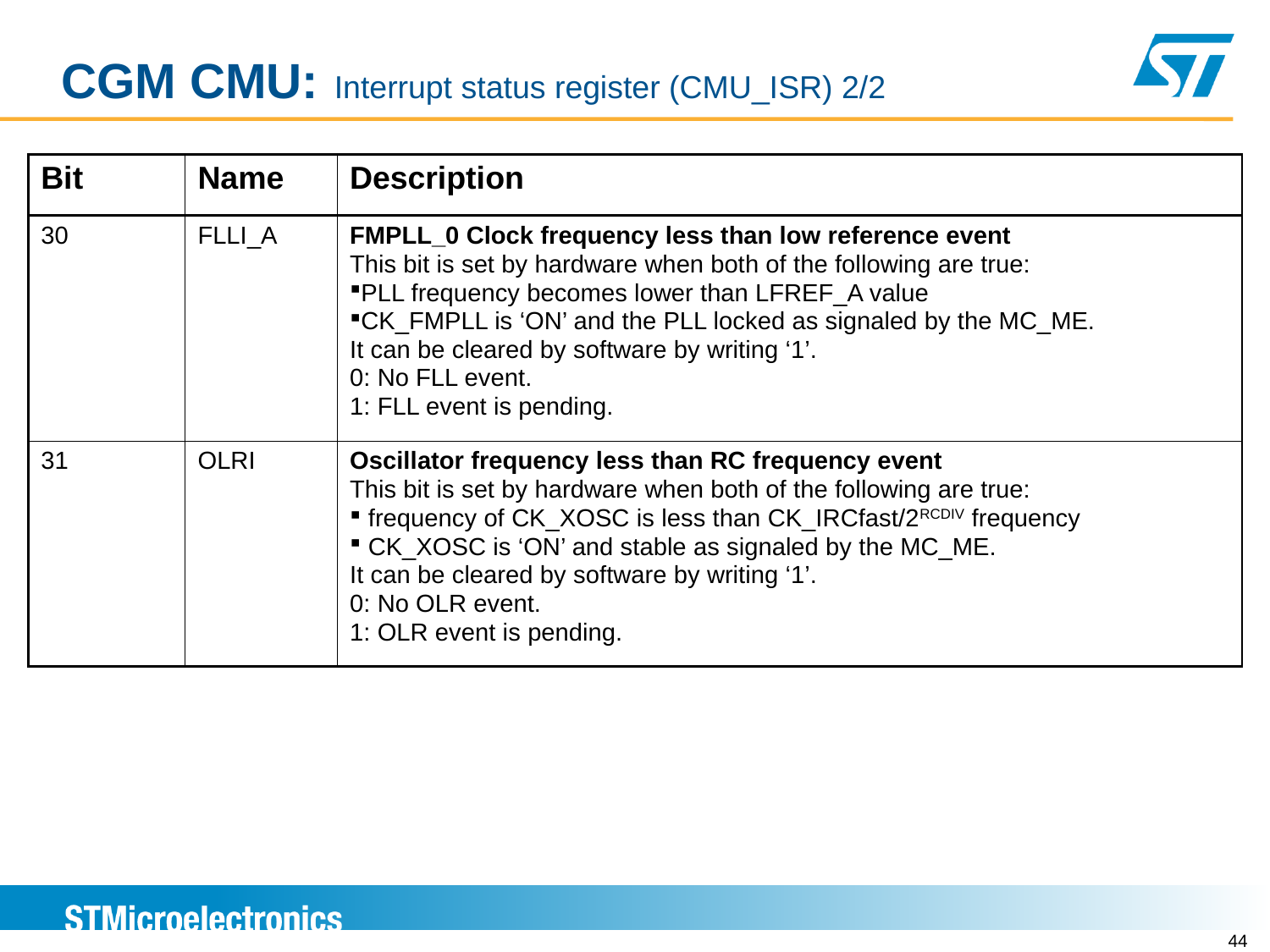

# CGM CMU: Interrupt status register (CMU_ISR) 2/2
| Bit | Name | Description |
| --- | --- | --- |
| 30 | FLLI\_A | FMPLL\_0 Clock frequency less than low reference event This bit is set by hardware when both of the following are true: PLL frequency becomes lower than LFREF\_A value CK\_FMPLL is ‘ON’ and the PLL locked as signaled by the MC\_ME. It can be cleared by software by writing ‘1’. 0: No FLL event. 1: FLL event is pending. |
| 31 | OLRI | Oscillator frequency less than RC frequency event This bit is set by hardware when both of the following are true: frequency of CK\_XOSC is less than CK\_IRCfast/2RCDIV frequency CK\_XOSC is ‘ON’ and stable as signaled by the MC\_ME. It can be cleared by software by writing ‘1’. 0: No OLR event. 1: OLR event is pending. |
44